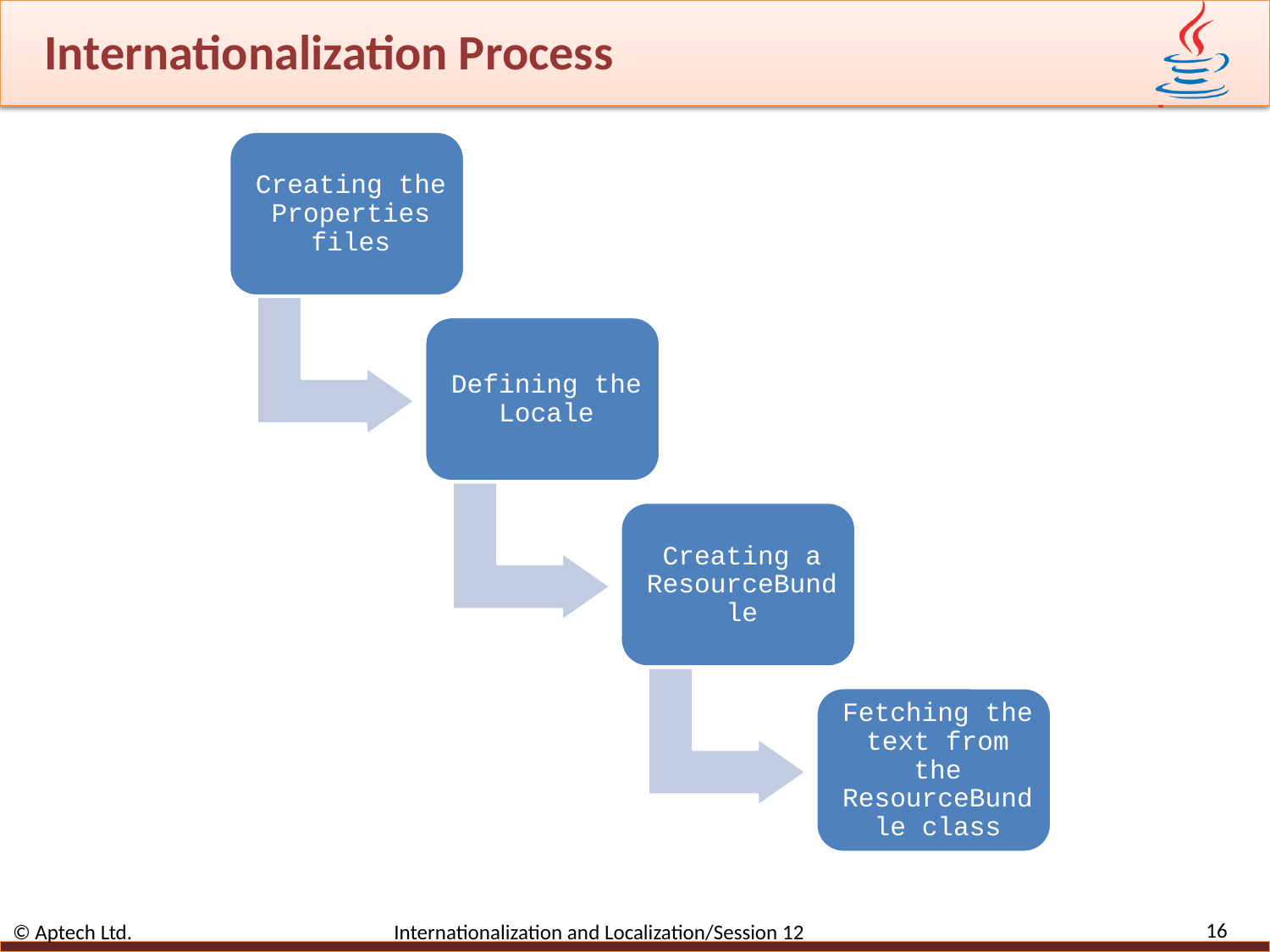

# Internationalization Process
Creating the Properties files

Defining the Locale

Creating a ResourceBundle

Fetching the text from the ResourceBundle class
16